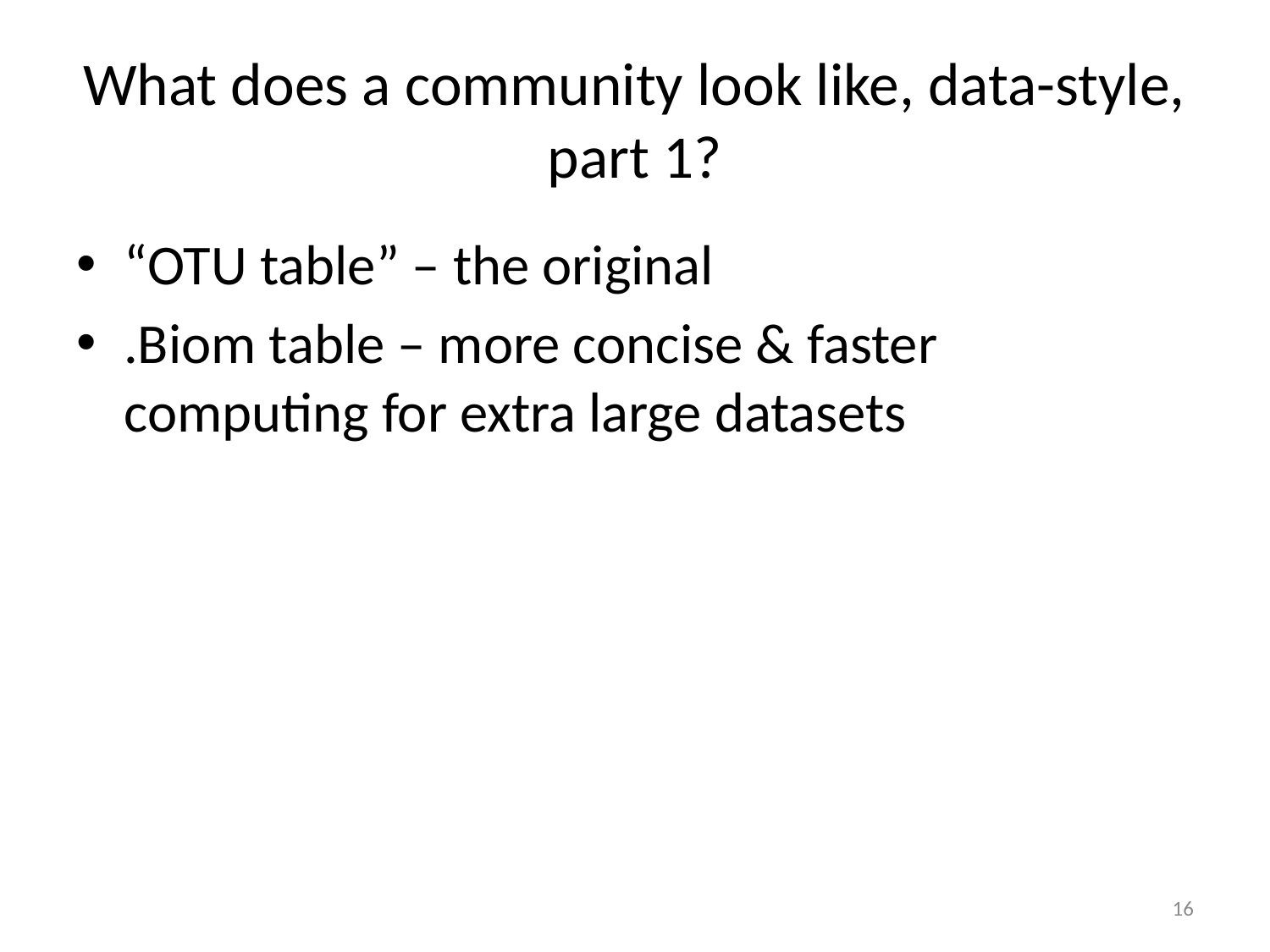

# What does a community look like, data-style, part 1?
“OTU table” – the original
.Biom table – more concise & faster computing for extra large datasets
16